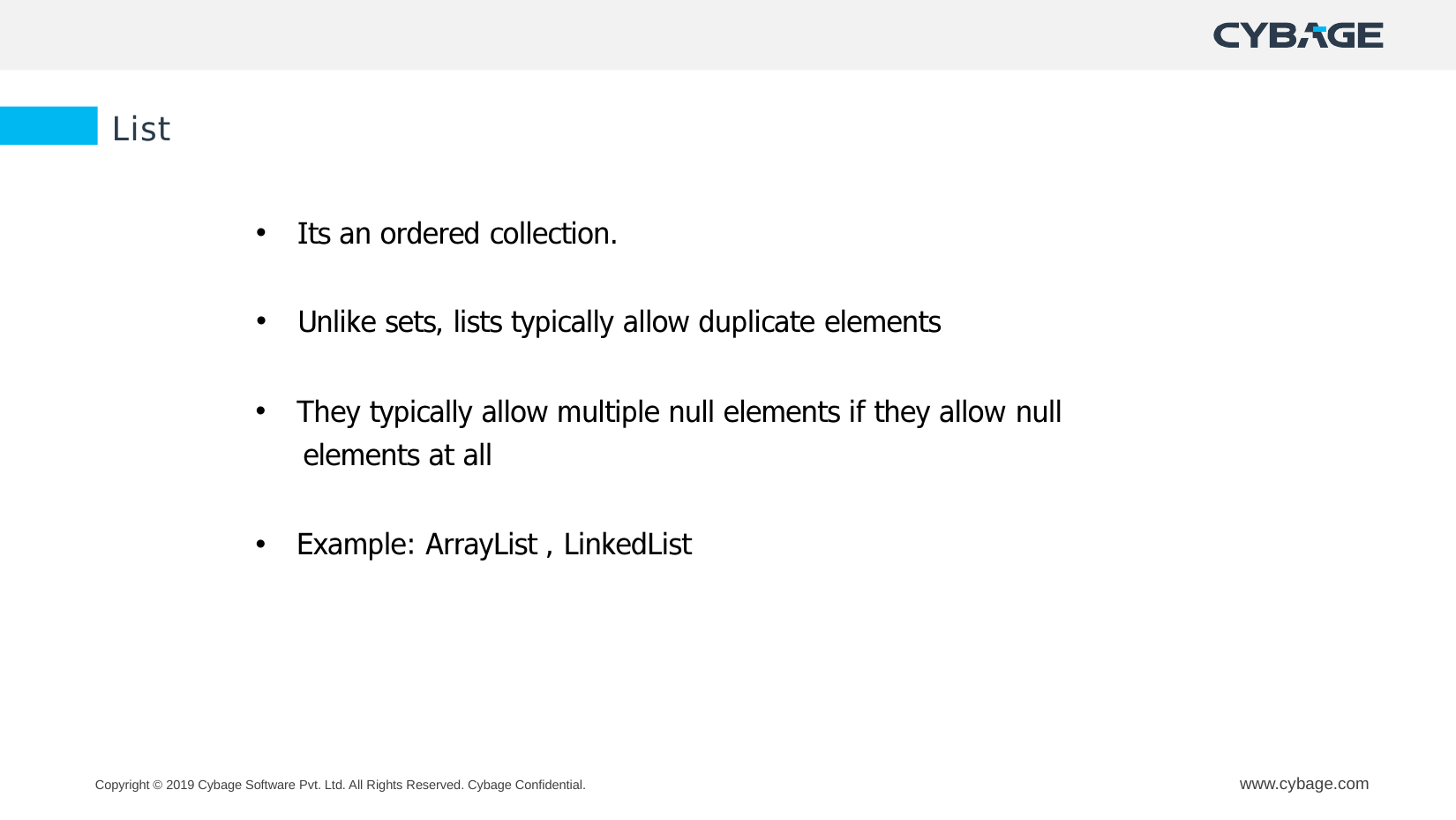

List

Its an ordered collection.
Unlike sets, lists typically allow duplicate elements
They typically allow multiple null elements if they allow null
     elements at all
Example: ArrayList , LinkedList